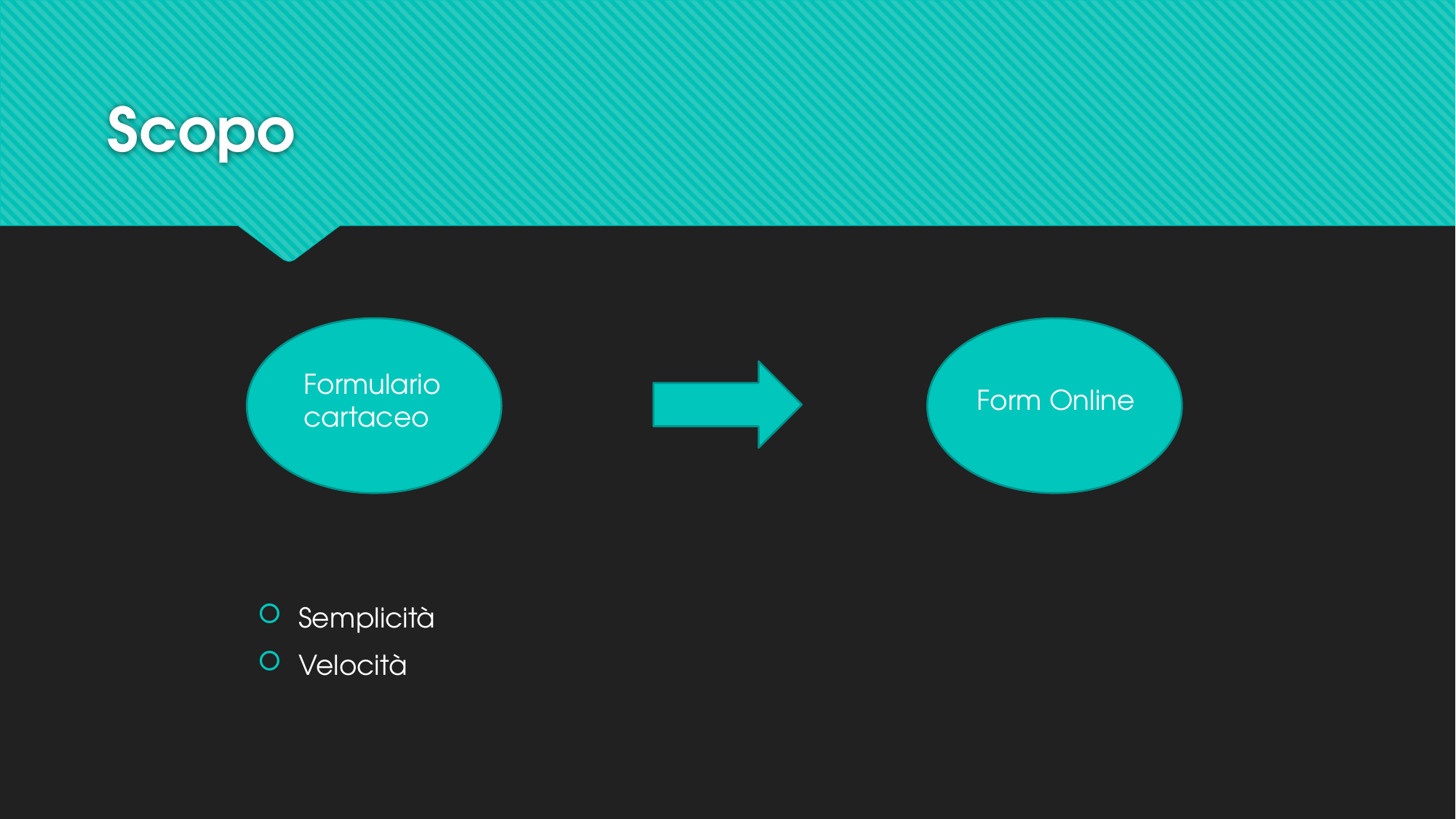

# Scopo

Formulario cartaceo
Form Online
Semplicità
Velocità